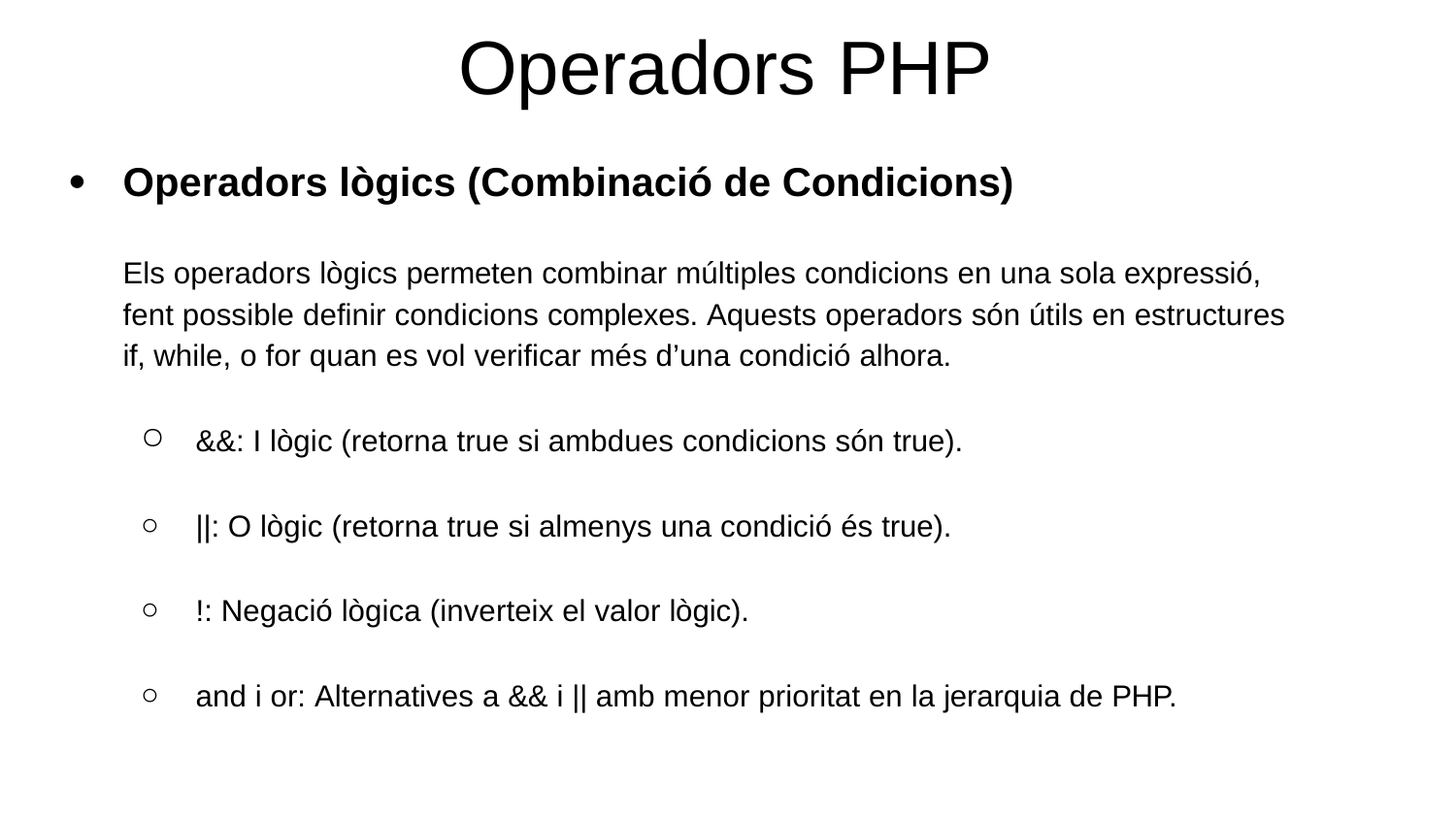

# Operadors PHP
Operadors lògics (Combinació de Condicions)
Els operadors lògics permeten combinar múltiples condicions en una sola expressió, fent possible definir condicions complexes. Aquests operadors són útils en estructures if, while, o for quan es vol verificar més d’una condició alhora.

&&: I lògic (retorna true si ambdues condicions són true).

||: O lògic (retorna true si almenys una condició és true).

!: Negació lògica (inverteix el valor lògic).

and i or: Alternatives a && i || amb menor prioritat en la jerarquia de PHP.